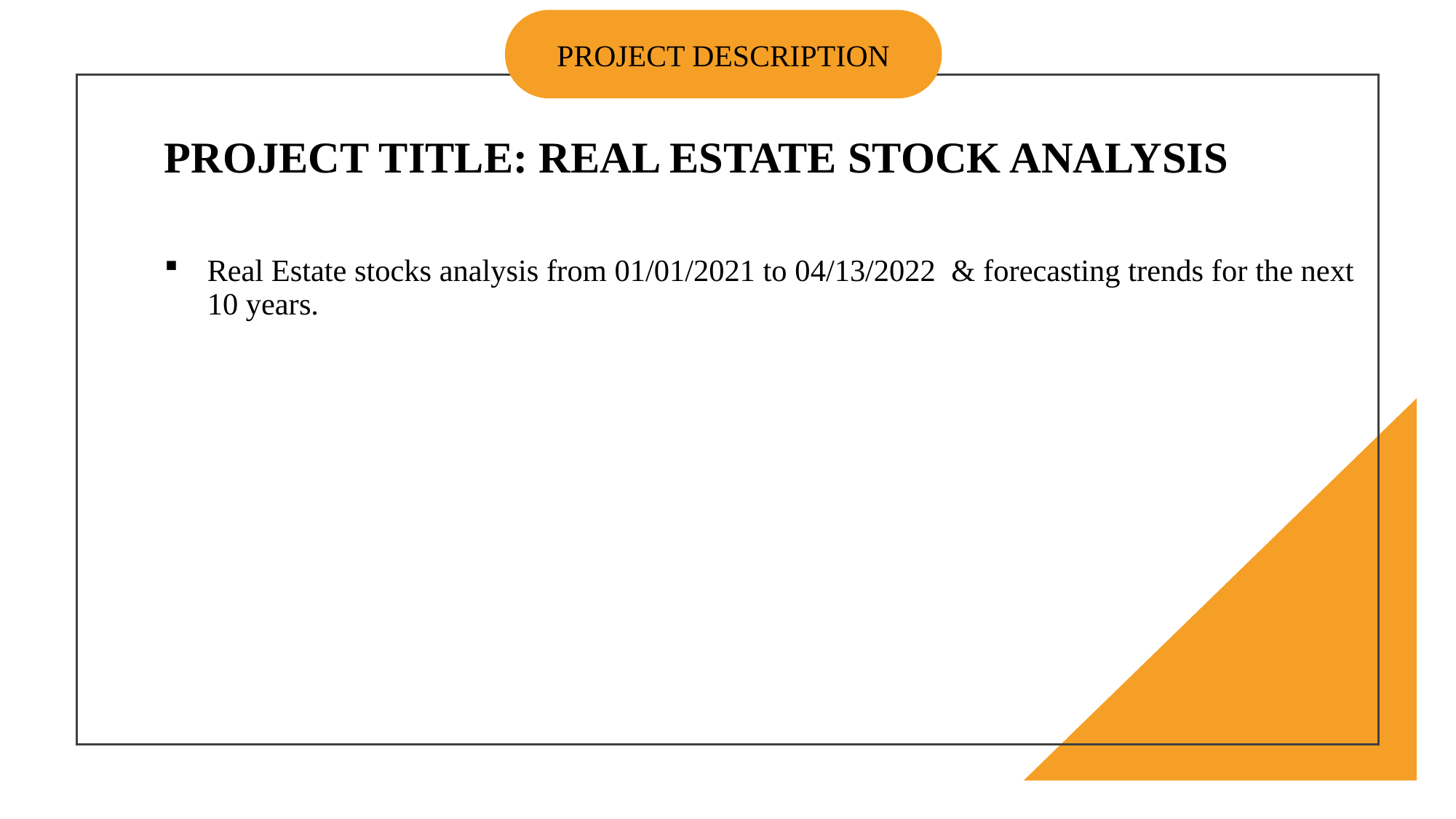

PROJECT DESCRIPTION

# PROJECT TITLE: REAL ESTATE STOCK ANALYSIS
Real Estate stocks analysis from 01/01/2021 to 04/13/2022  & forecasting trends for the next 10 years.